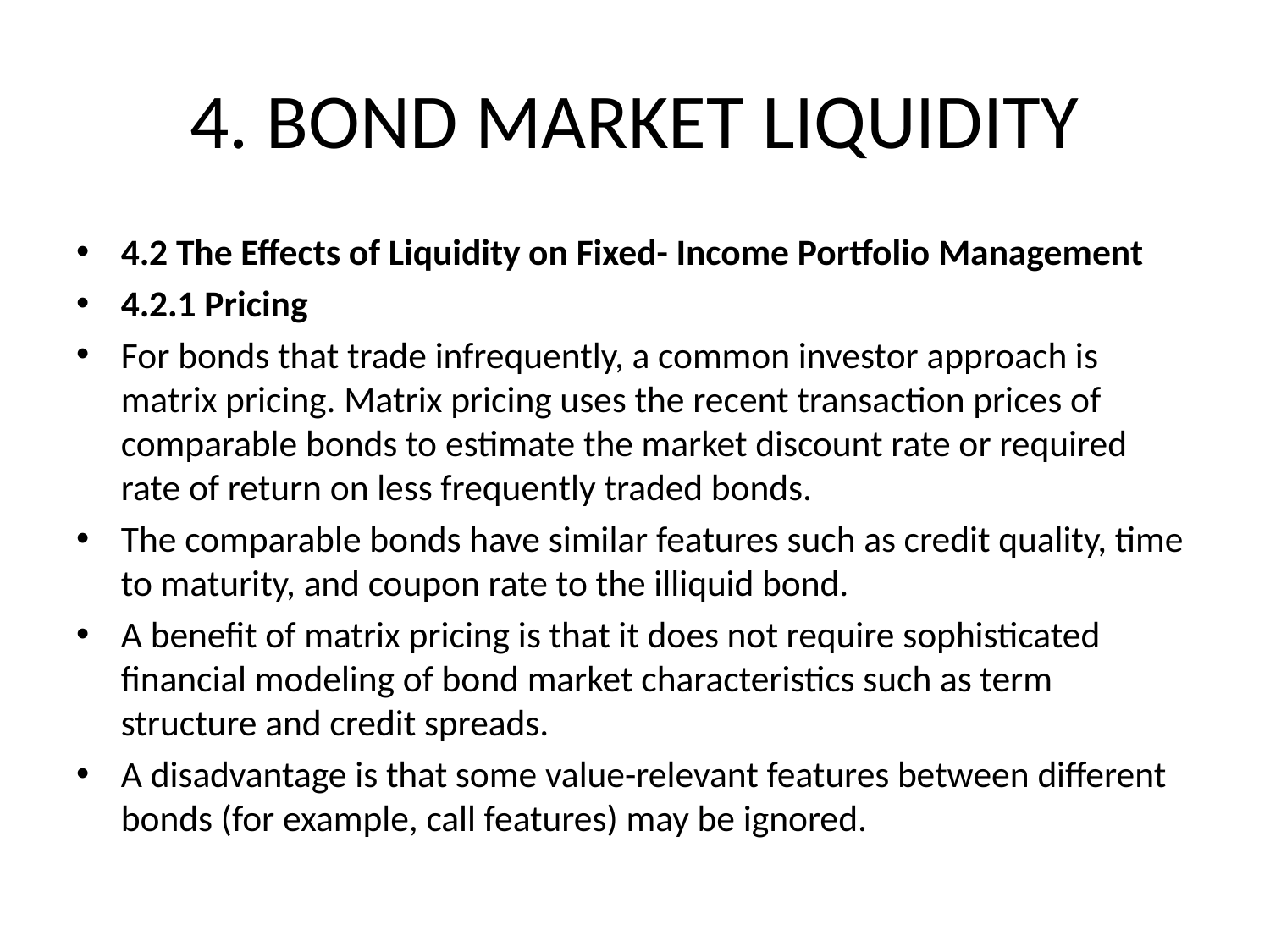

# 4. BOND MARKET LIQUIDITY
4.2 The Effects of Liquidity on Fixed- Income Portfolio Management
4.2.1 Pricing
For bonds that trade infrequently, a common investor approach is matrix pricing. Matrix pricing uses the recent transaction prices of comparable bonds to estimate the market discount rate or required rate of return on less frequently traded bonds.
The comparable bonds have similar features such as credit quality, time to maturity, and coupon rate to the illiquid bond.
A benefit of matrix pricing is that it does not require sophisticated financial modeling of bond market characteristics such as term structure and credit spreads.
A disadvantage is that some value-relevant features between different bonds (for example, call features) may be ignored.